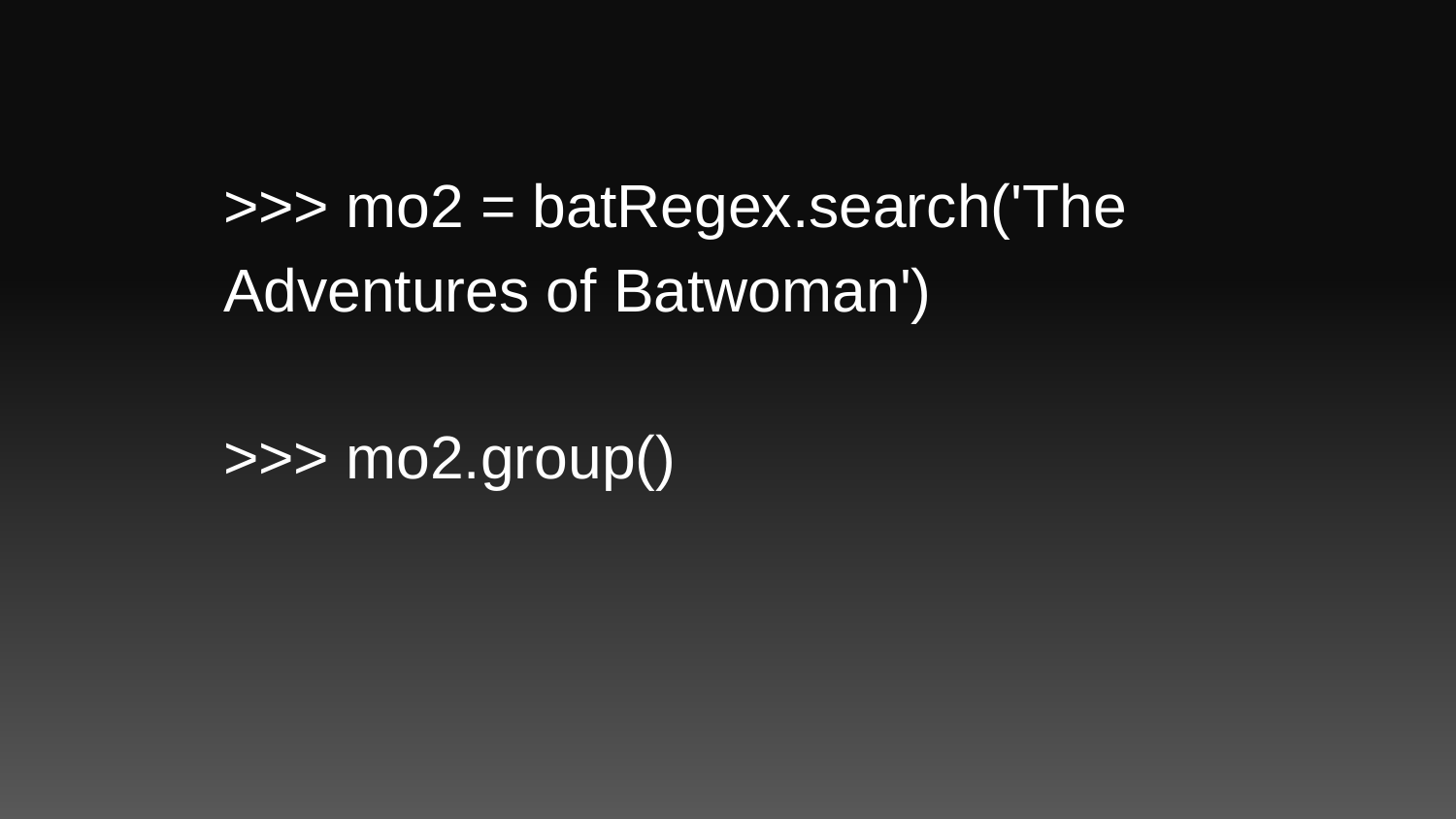

>>> mo2 = batRegex.search('The Adventures of Batwoman')

>>> mo2.group()